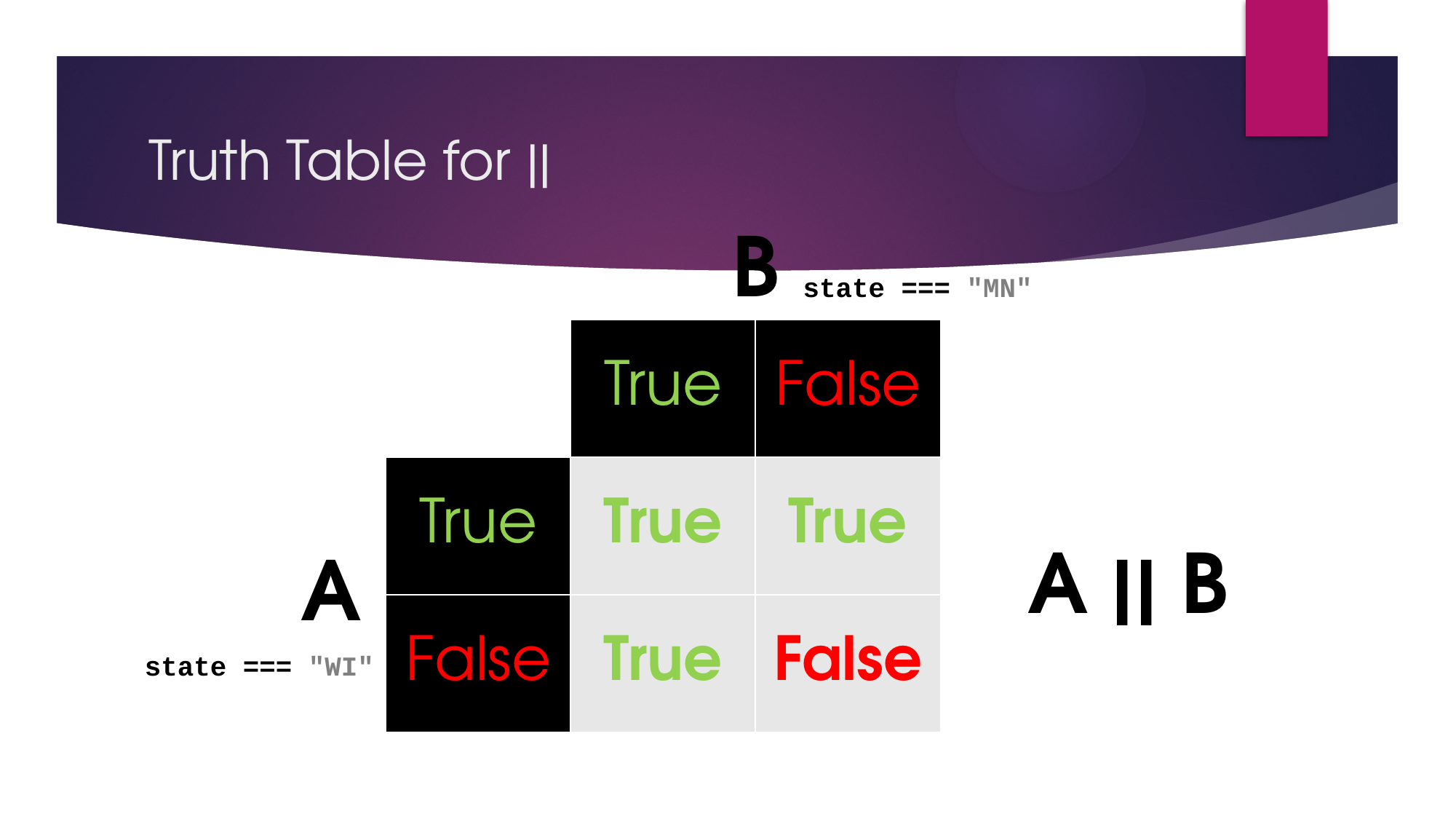

# Truth Table for ||
B
state === "MN"
|  | True | False |
| --- | --- | --- |
| True | True | True |
| False | True | False |
A || B
A
state === "WI"